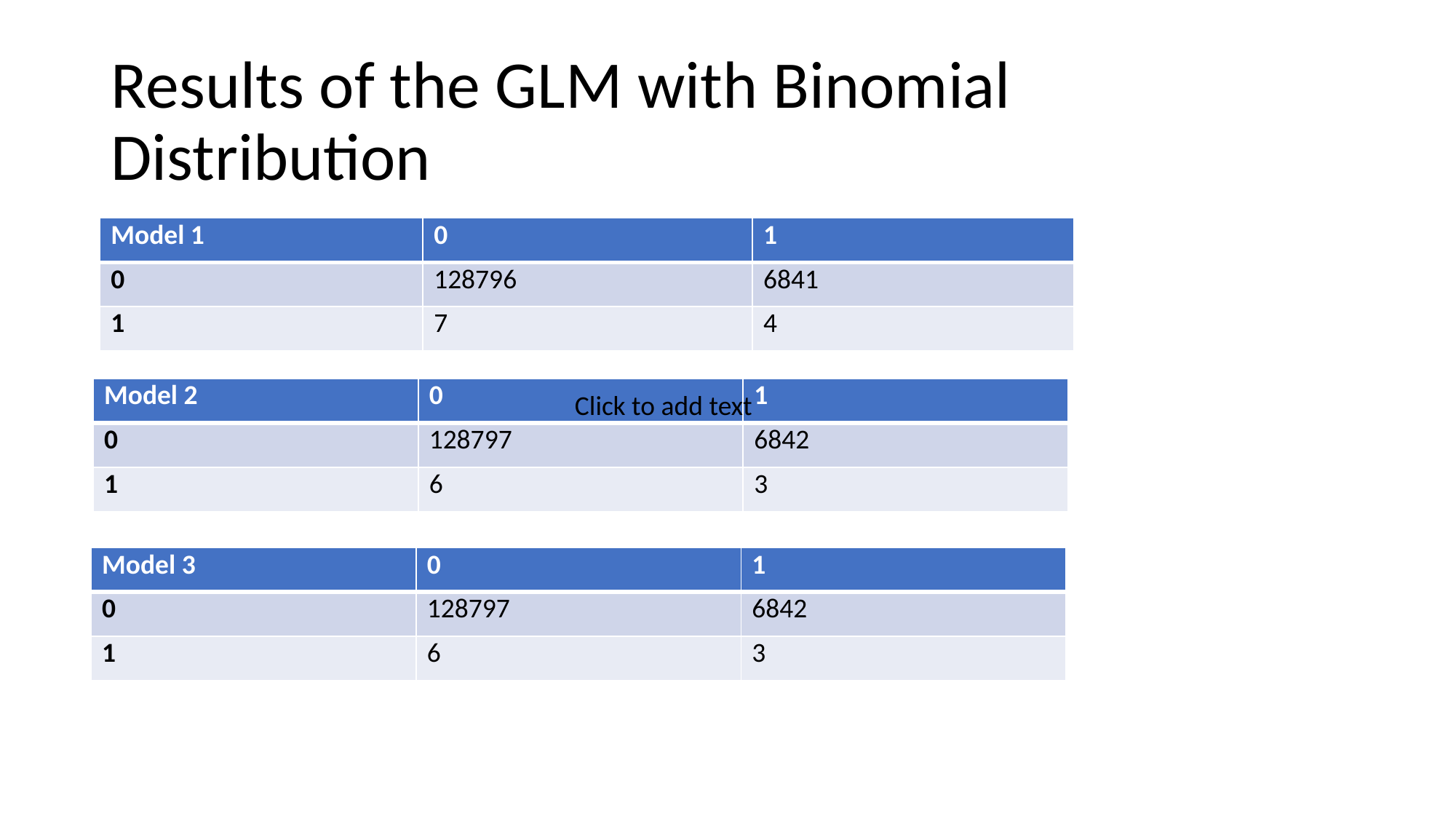

# Results of the GLM with Binomial Distribution
| Model 1 | 0 | 1 |
| --- | --- | --- |
| 0 | 128796 | 6841 |
| 1 | 7 | 4 |
| Model 2 | 0 | 1 |
| --- | --- | --- |
| 0 | 128797 | 6842 |
| 1 | 6 | 3 |
Click to add text
| Model 3 | 0 | 1 |
| --- | --- | --- |
| 0 | 128797 | 6842 |
| 1 | 6 | 3 |